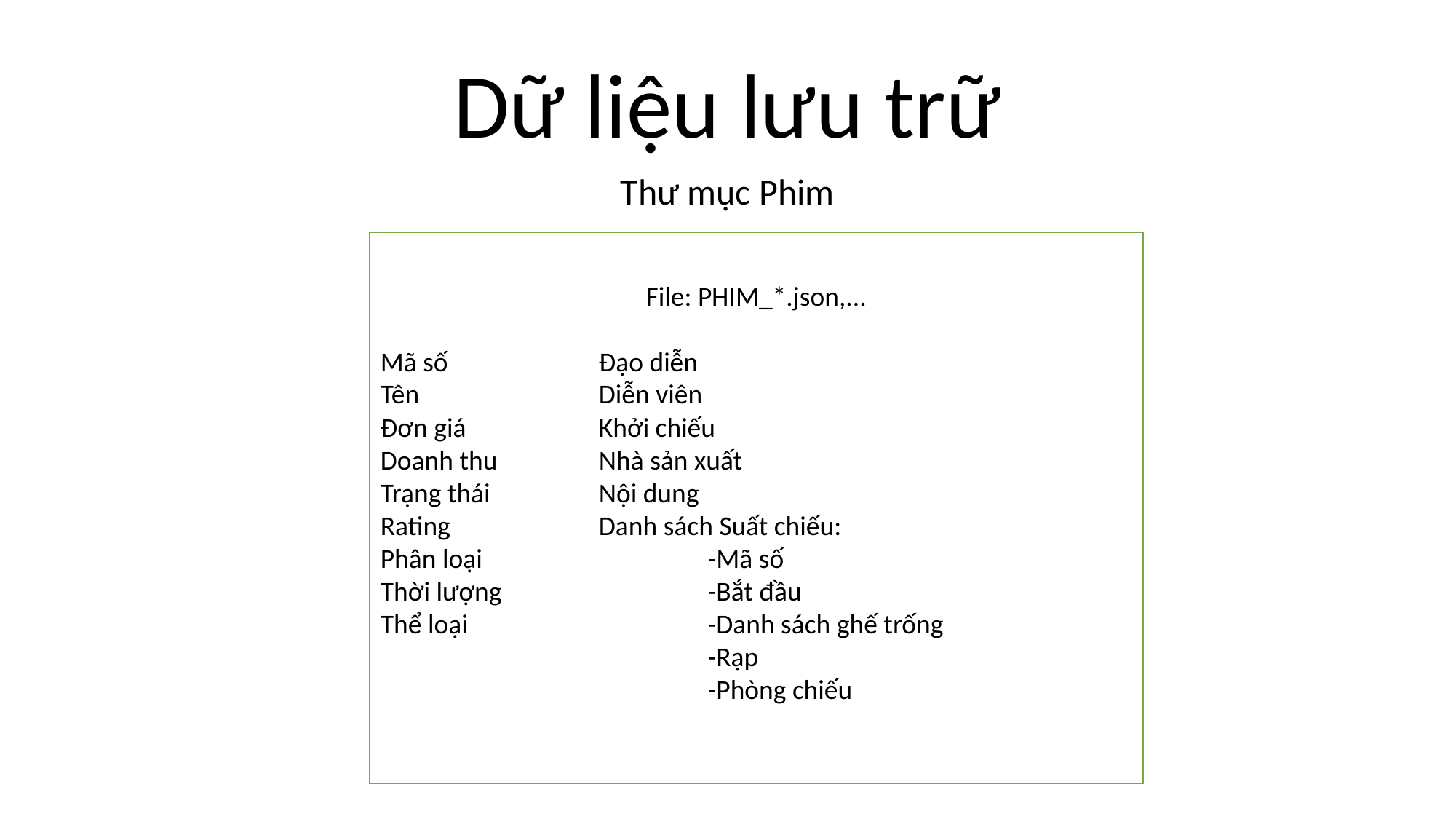

# Dữ liệu lưu trữ
Thư mục Phim
File: PHIM_*.json,...

Mã số		Đạo diễn
Tên 		Diễn viên
Đơn giá		Khởi chiếu
Doanh thu	Nhà sản xuất
Trạng thái	Nội dung
Rating 		Danh sách Suất chiếu:
Phân loại			-Mã số
Thời lượng		-Bắt đầu
Thể loại			-Danh sách ghế trống
			-Rạp
			-Phòng chiếu